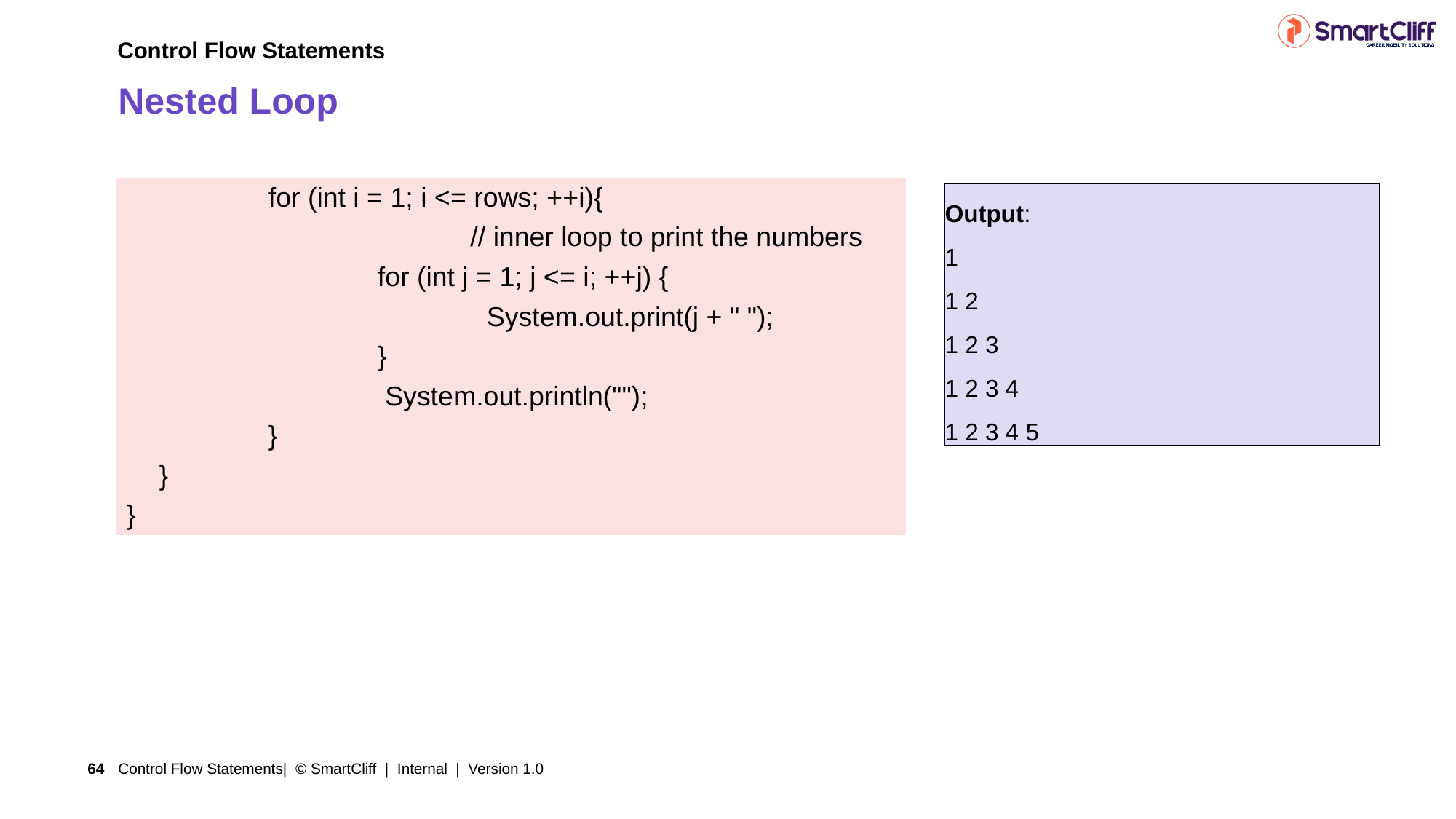

Control Flow Statements
# Nested Loop
| for (int i = 1; i <= rows; ++i){ // inner loop to print the numbers for (int j = 1; j <= i; ++j) { System.out.print(j + " "); } System.out.println(""); } } } |
| --- |
Output:
1
1 2
1 2 3
1 2 3 4
1 2 3 4 5
Control Flow Statements|  © SmartCliff  |  Internal  |  Version 1.0
64